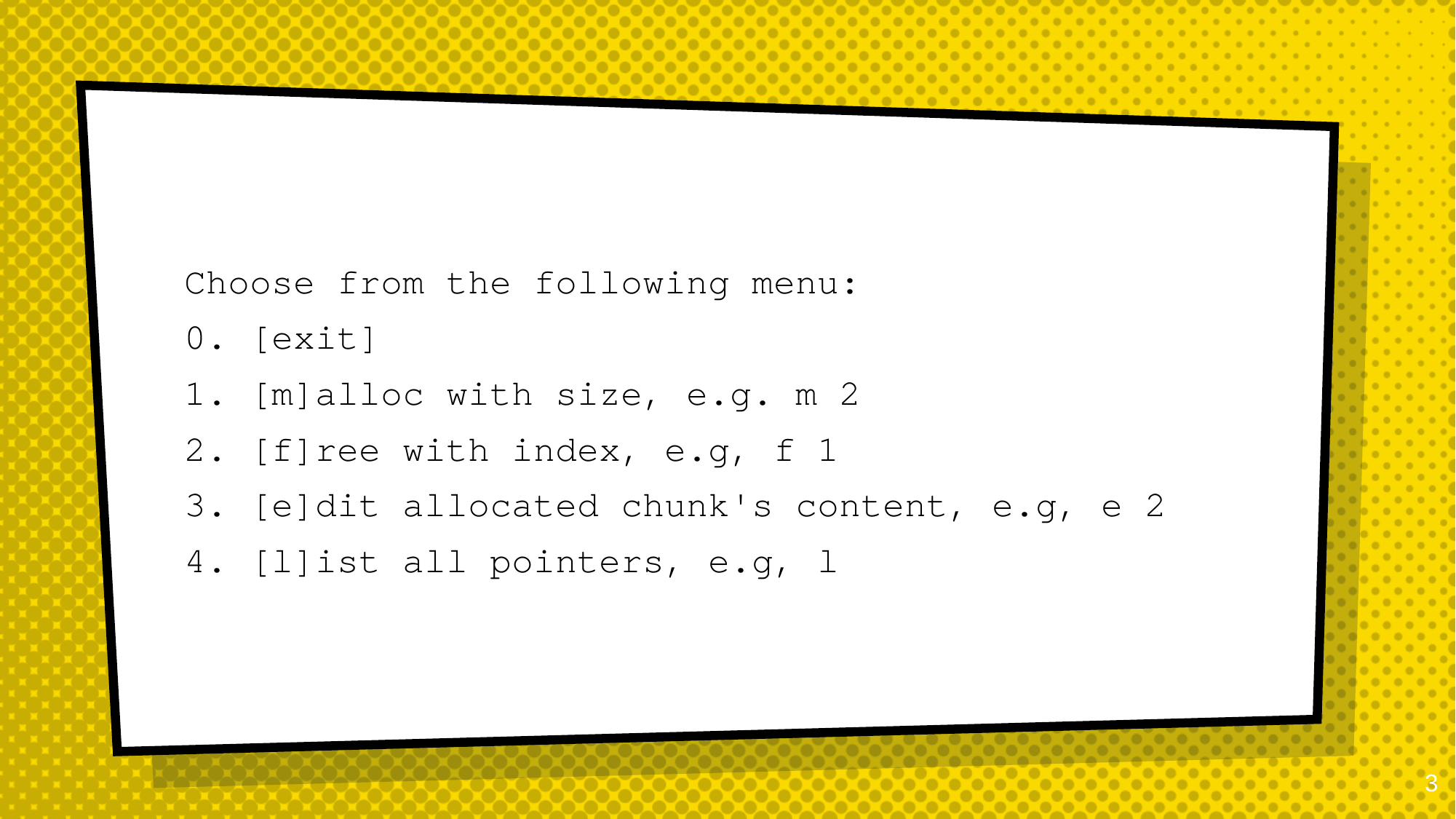

#
Choose from the following menu:
0. [exit]
1. [m]alloc with size, e.g. m 2
2. [f]ree with index, e.g, f 1
3. [e]dit allocated chunk's content, e.g, e 2
4. [l]ist all pointers, e.g, l

3